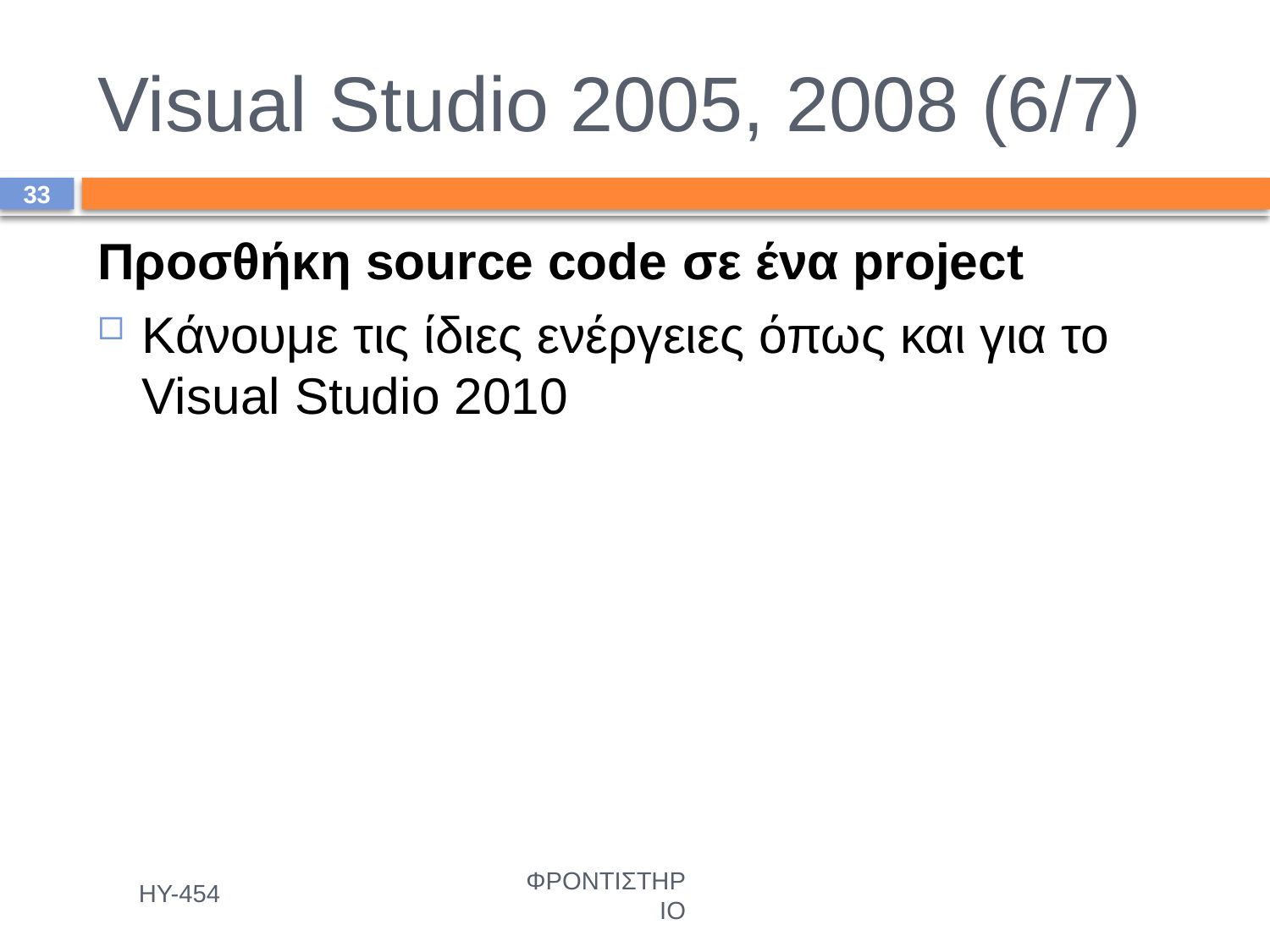

# Visual Studio 2005, 2008 (6/7)
33
Προσθήκη source code σε ένα project
Κάνουμε τις ίδιες ενέργειες όπως και για το Visual Studio 2010

ΗΥ-454